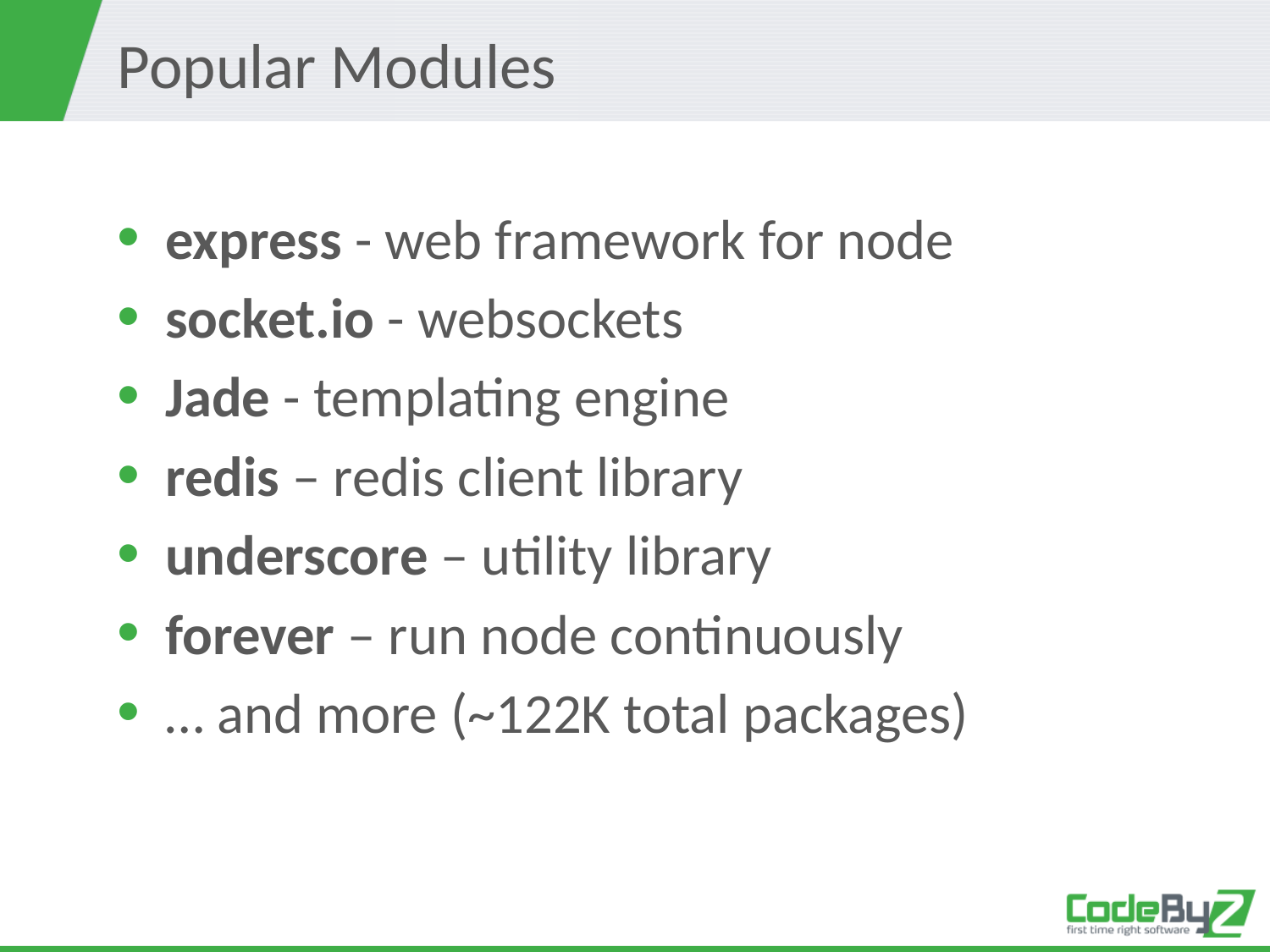

# Popular Modules
express - web framework for node
socket.io - websockets
Jade - templating engine
redis – redis client library
underscore – utility library
forever – run node continuously
… and more (~122K total packages)